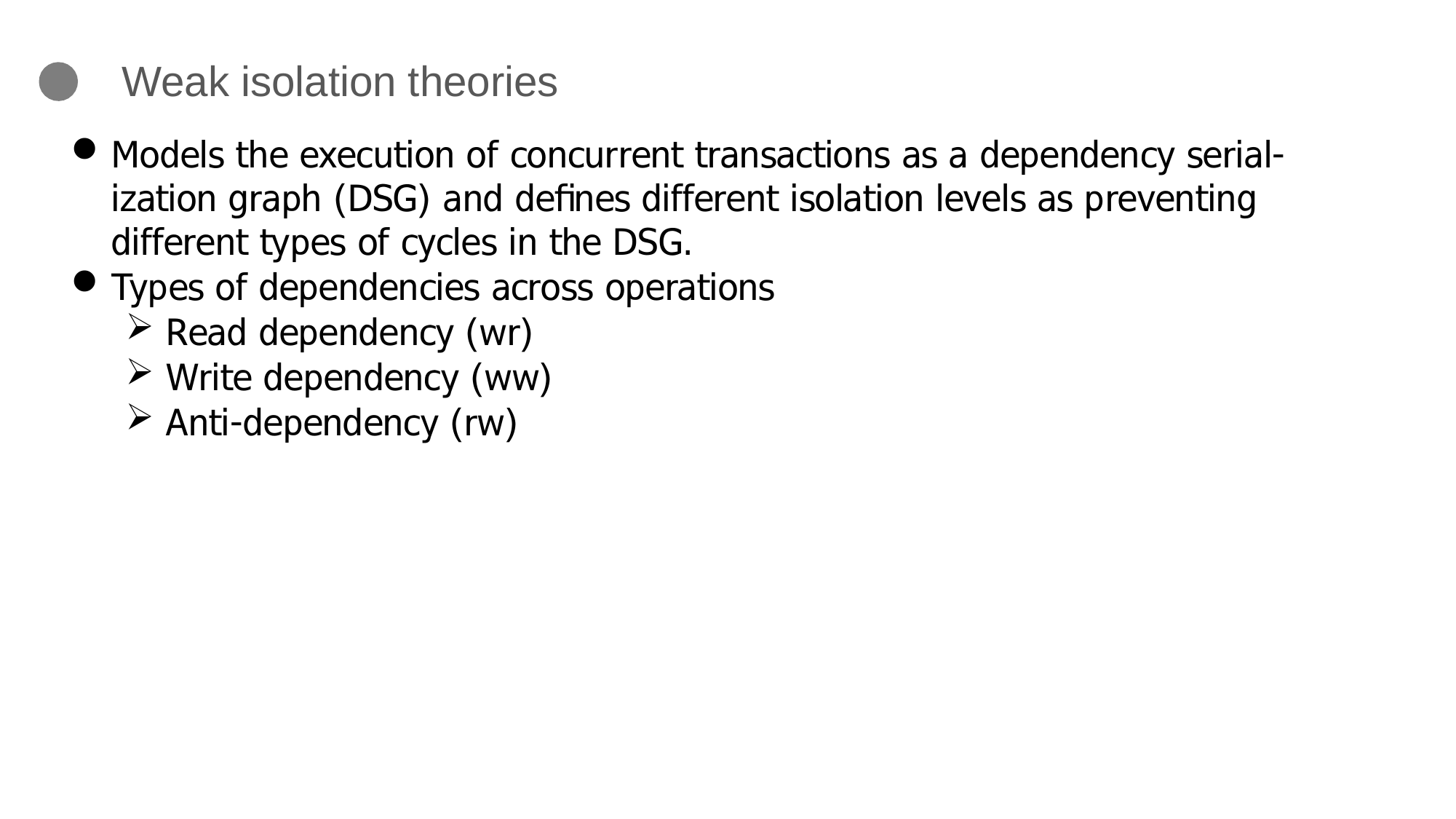

# Weak isolation theories
Models the execution of concurrent transactions as a dependency serial- ization graph (DSG) and defines different isolation levels as preventing different types of cycles in the DSG.
Types of dependencies across operations
Read dependency (wr)
Write dependency (ww)
Anti-dependency (rw)

2